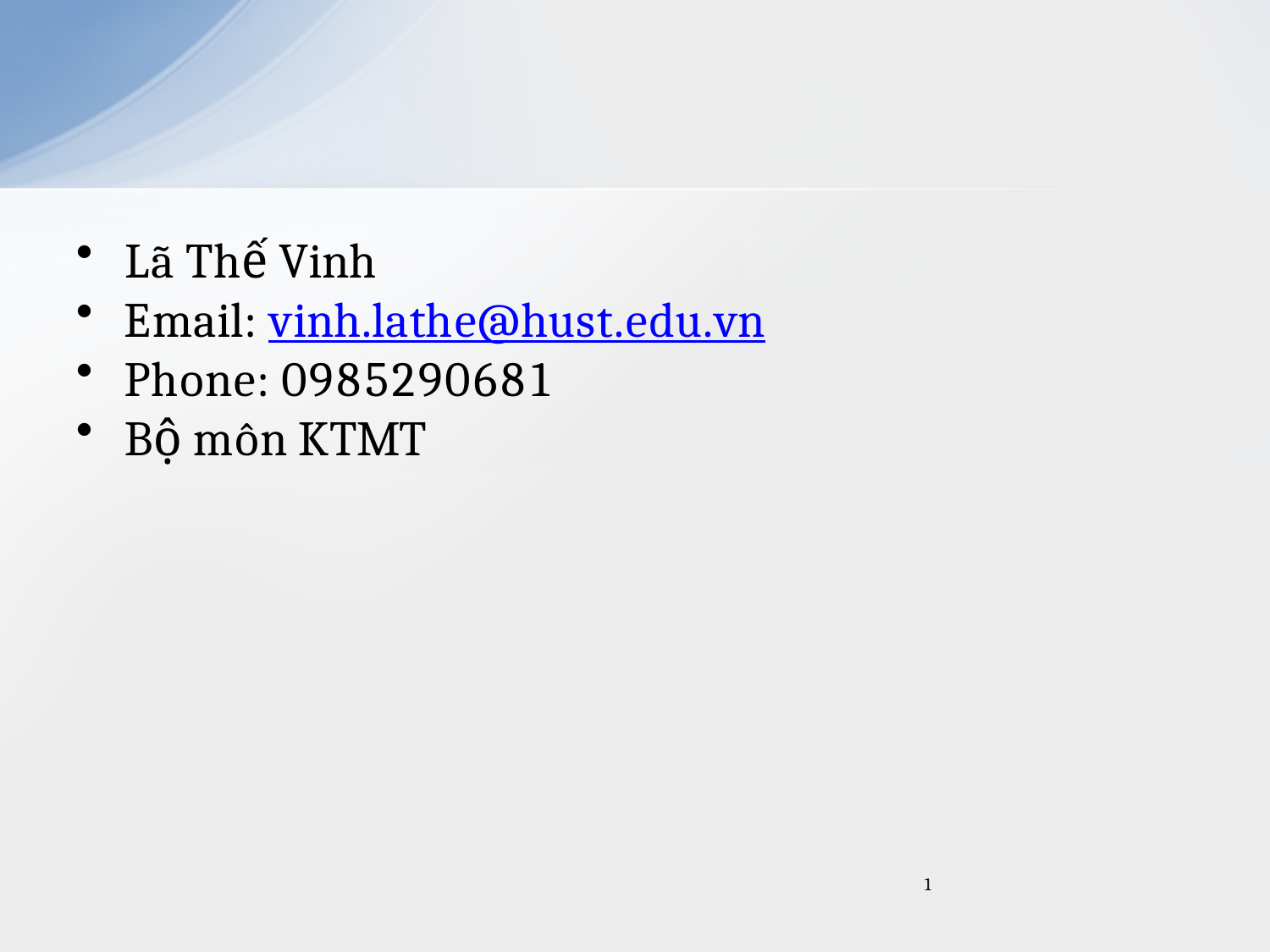

Lã Thế Vinh
Email: vinh.lathe@hust.edu.vn
Phone: 0985290681
Bộ môn KTMT
1